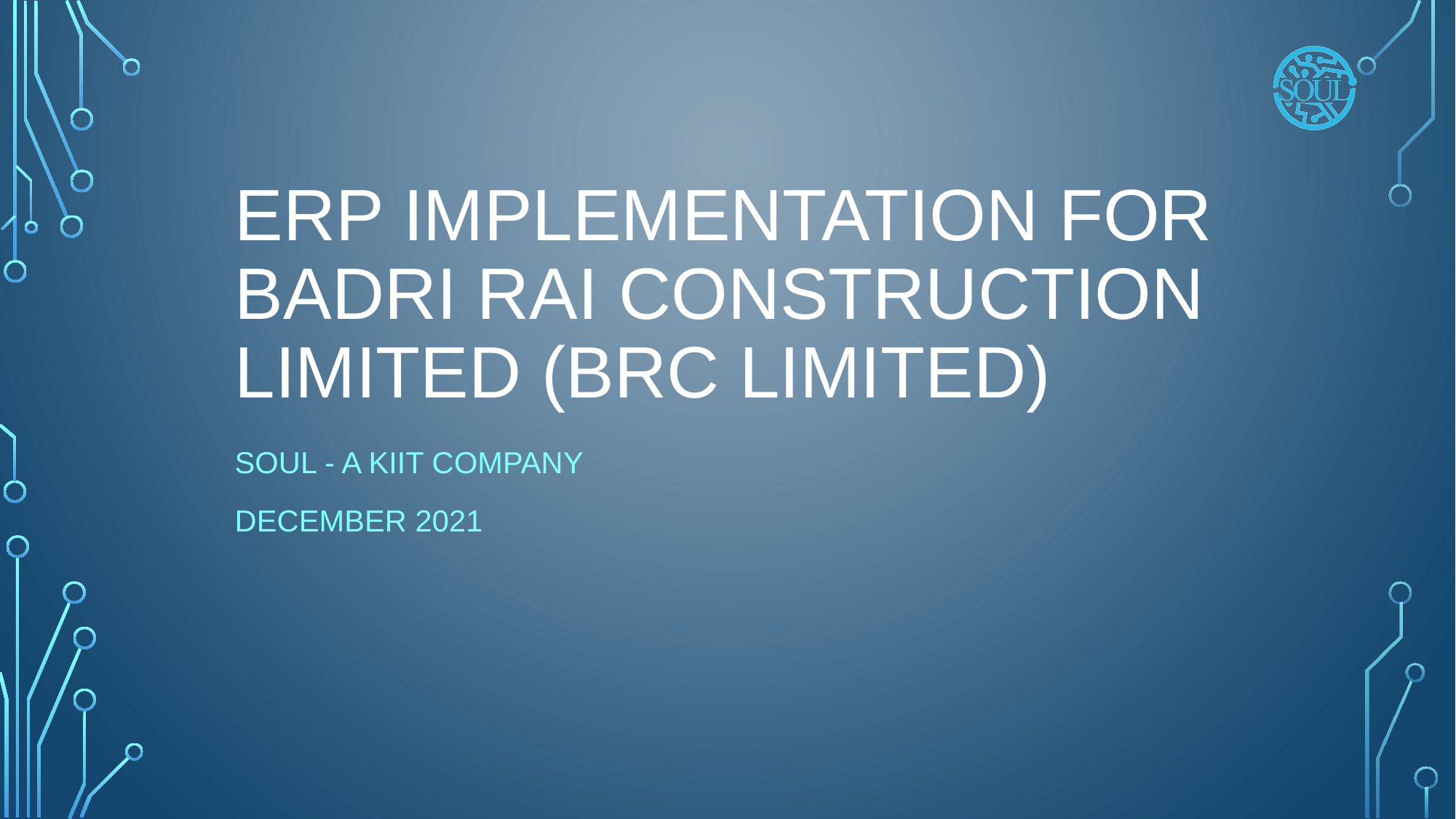

# ERP Implementation for badri rai Construction Limited (BRC Limited)
soul - a kiit company
DECEMBER 2021